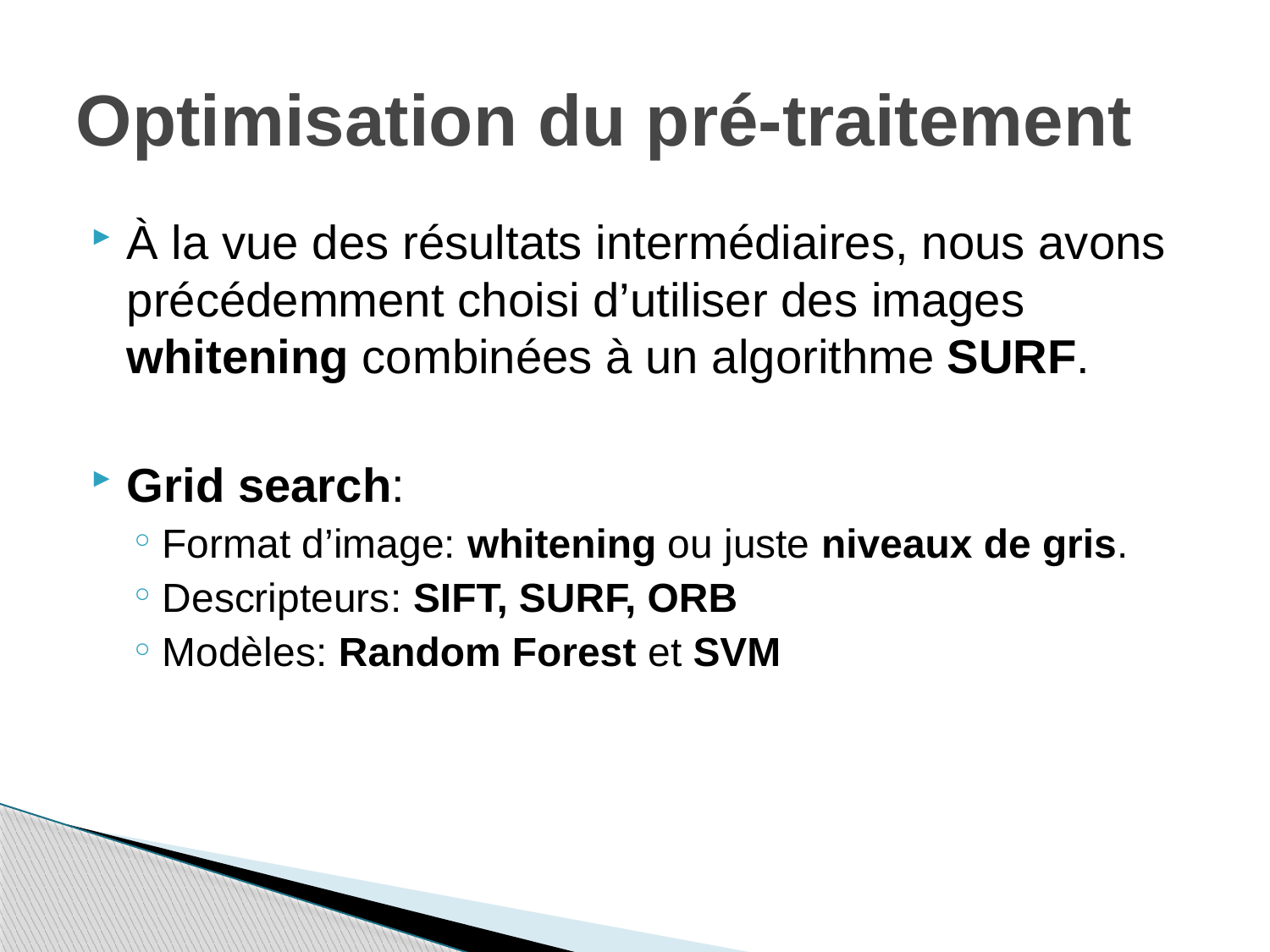

# Optimisation du pré-traitement
À la vue des résultats intermédiaires, nous avons précédemment choisi d’utiliser des images whitening combinées à un algorithme SURF.

Grid search:
Format d’image: whitening ou juste niveaux de gris.
Descripteurs: SIFT, SURF, ORB
Modèles: Random Forest et SVM